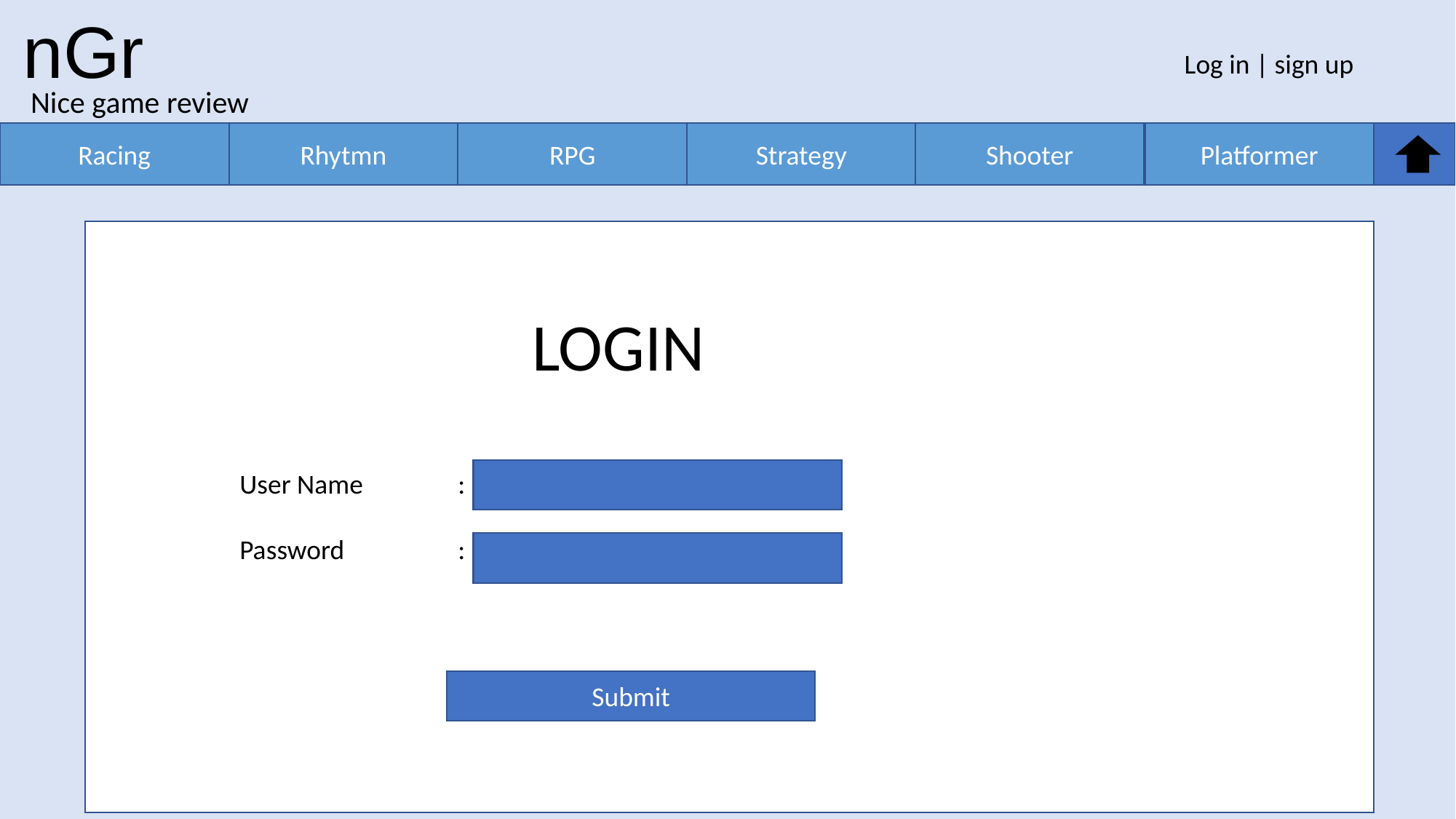

nGr
Log in | sign up
Nice game review

Racing
Rhytmn
RPG
Strategy
Shooter
Platformer

LOGIN

User Name	:

Password		:

Submit